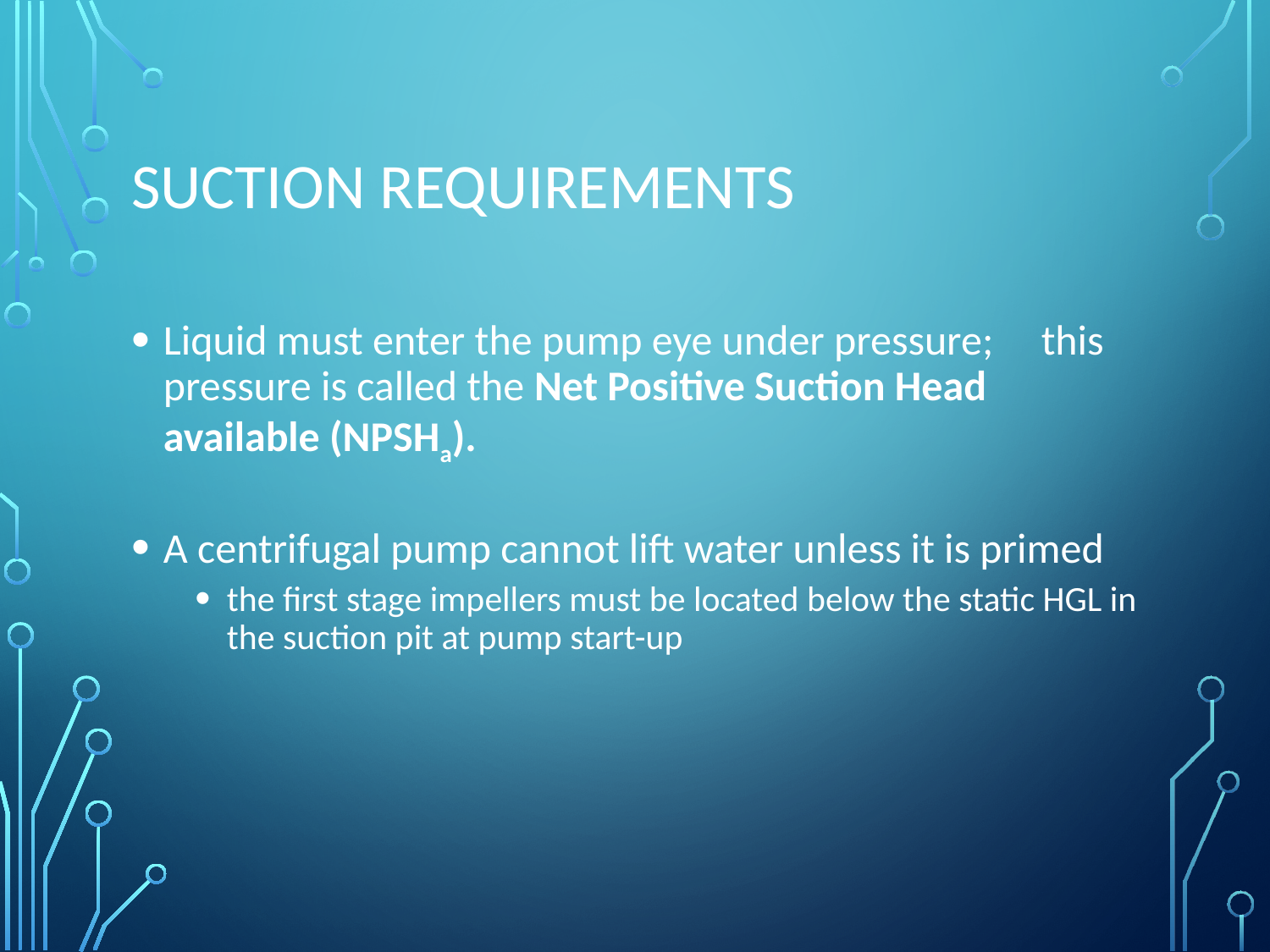

# Suction Requirements
Liquid must enter the pump eye under pressure;     this pressure is called the Net Positive Suction Head available (NPSHa).

A centrifugal pump cannot lift water unless it is primed
the first stage impellers must be located below the static HGL in the suction pit at pump start-up